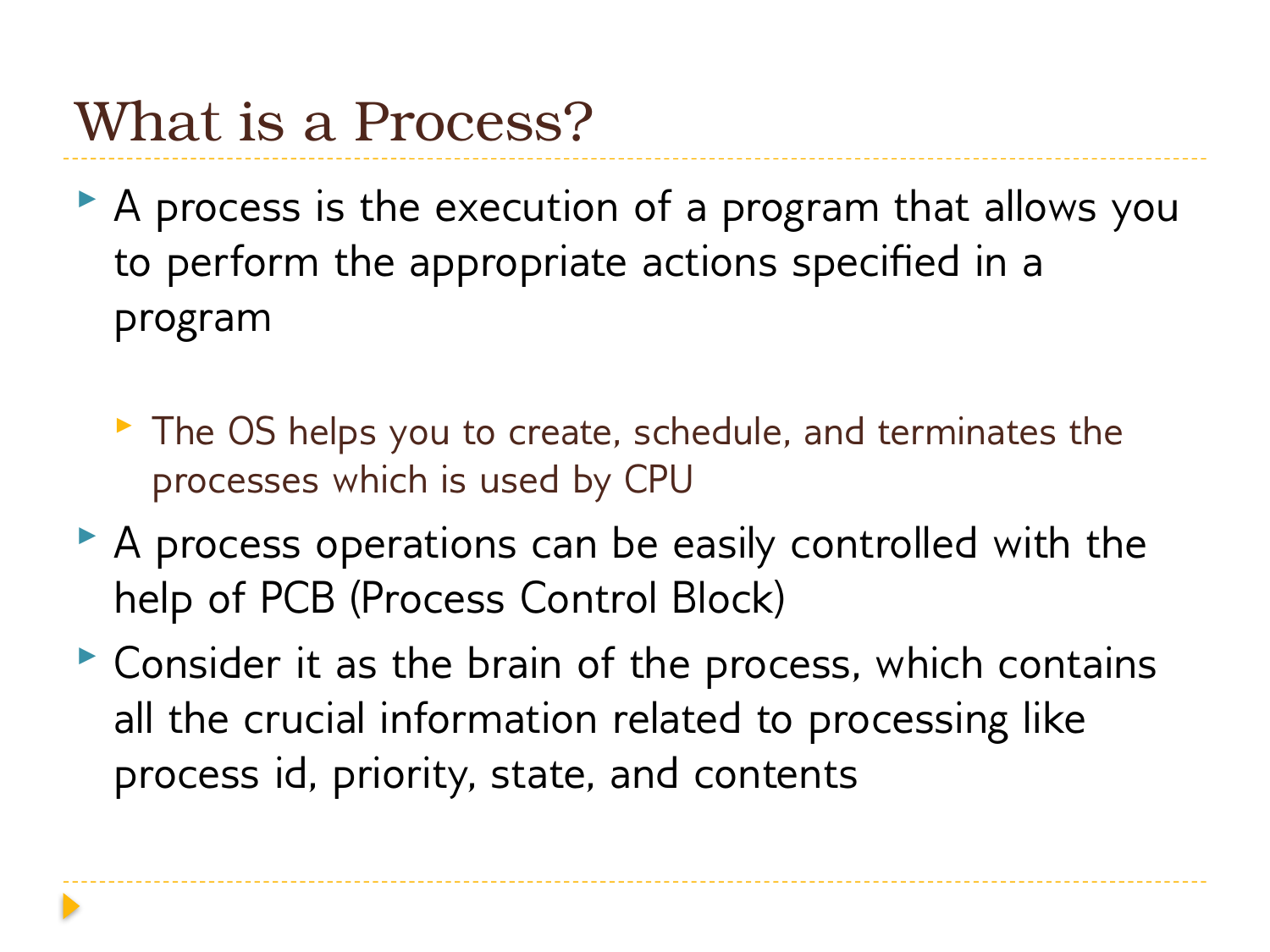

# What is a Process?
A process is the execution of a program that allows you to perform the appropriate actions specified in a program
The OS helps you to create, schedule, and terminates the processes which is used by CPU
A process operations can be easily controlled with the help of PCB (Process Control Block)
Consider it as the brain of the process, which contains all the crucial information related to processing like process id, priority, state, and contents